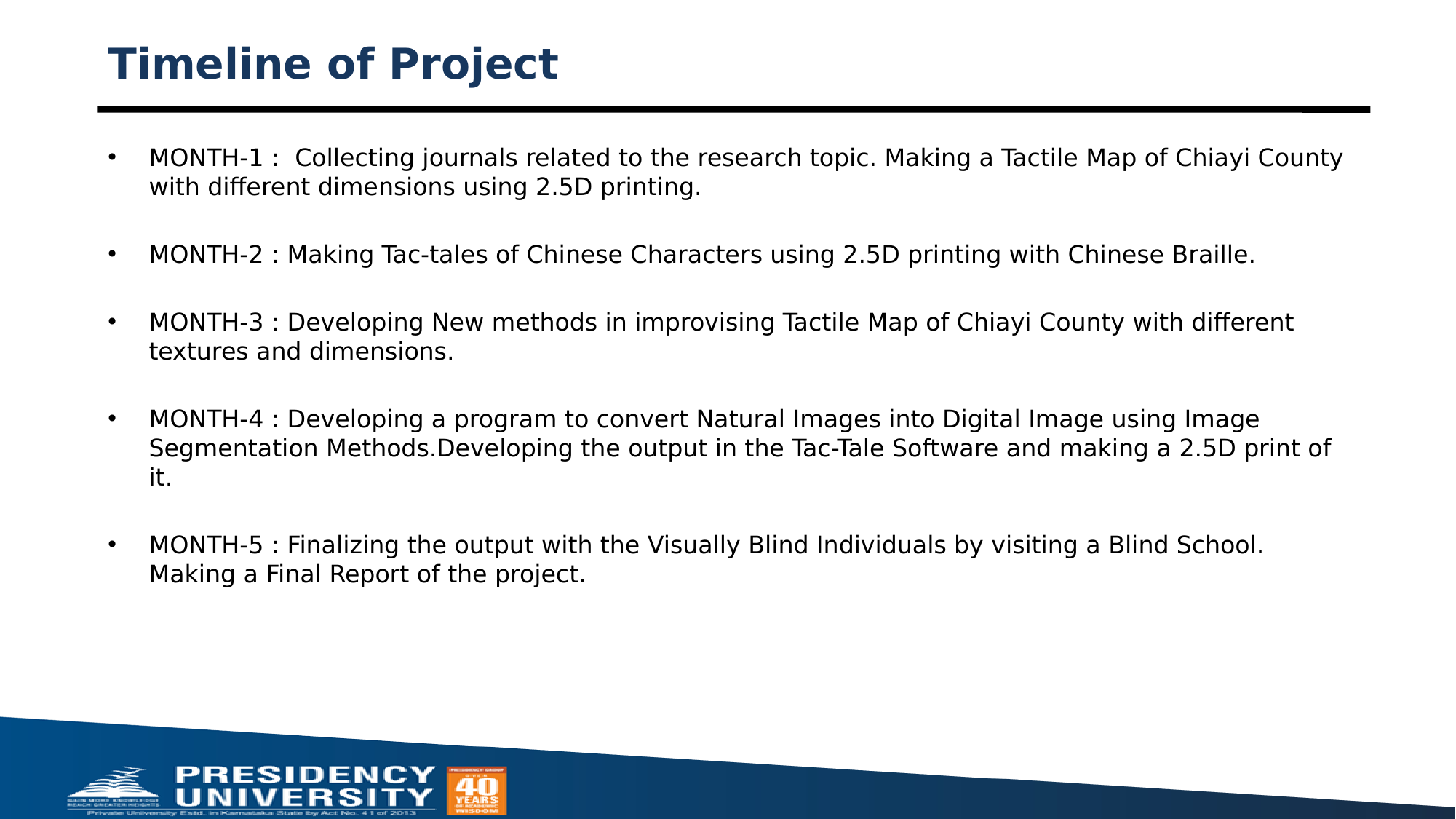

# Timeline of Project
MONTH-1 :  Collecting journals related to the research topic. Making a Tactile Map of Chiayi County with different dimensions using 2.5D printing.

MONTH-2 : Making Tac-tales of Chinese Characters using 2.5D printing with Chinese Braille.

MONTH-3 : Developing New methods in improvising Tactile Map of Chiayi County with different textures and dimensions.

MONTH-4 : Developing a program to convert Natural Images into Digital Image using Image Segmentation Methods.Developing the output in the Tac-Tale Software and making a 2.5D print of it.

MONTH-5 : Finalizing the output with the Visually Blind Individuals by visiting a Blind School. Making a Final Report of the project.